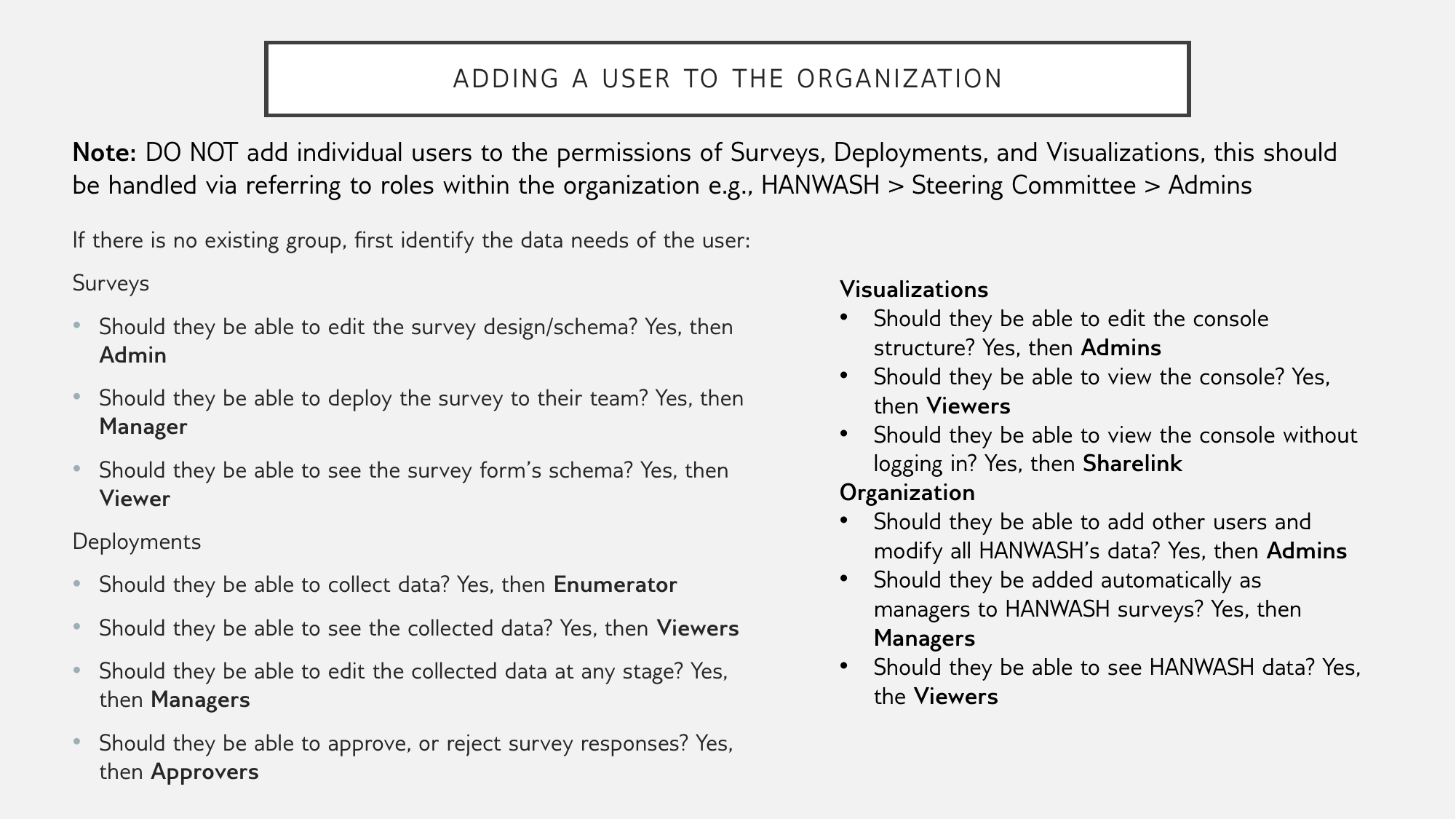

# Adding a user to the organization
Note: DO NOT add individual users to the permissions of Surveys, Deployments, and Visualizations, this should be handled via referring to roles within the organization e.g., HANWASH > Steering Committee > Admins
If there is no existing group, first identify the data needs of the user:
Surveys
Should they be able to edit the survey design/schema? Yes, then Admin
Should they be able to deploy the survey to their team? Yes, then Manager
Should they be able to see the survey form’s schema? Yes, then Viewer
Deployments
Should they be able to collect data? Yes, then Enumerator
Should they be able to see the collected data? Yes, then Viewers
Should they be able to edit the collected data at any stage? Yes, then Managers
Should they be able to approve, or reject survey responses? Yes, then Approvers

Visualizations
Should they be able to edit the console structure? Yes, then Admins
Should they be able to view the console? Yes, then Viewers
Should they be able to view the console without logging in? Yes, then Sharelink
Organization
Should they be able to add other users and modify all HANWASH’s data? Yes, then Admins
Should they be added automatically as managers to HANWASH surveys? Yes, then Managers
Should they be able to see HANWASH data? Yes, the Viewers